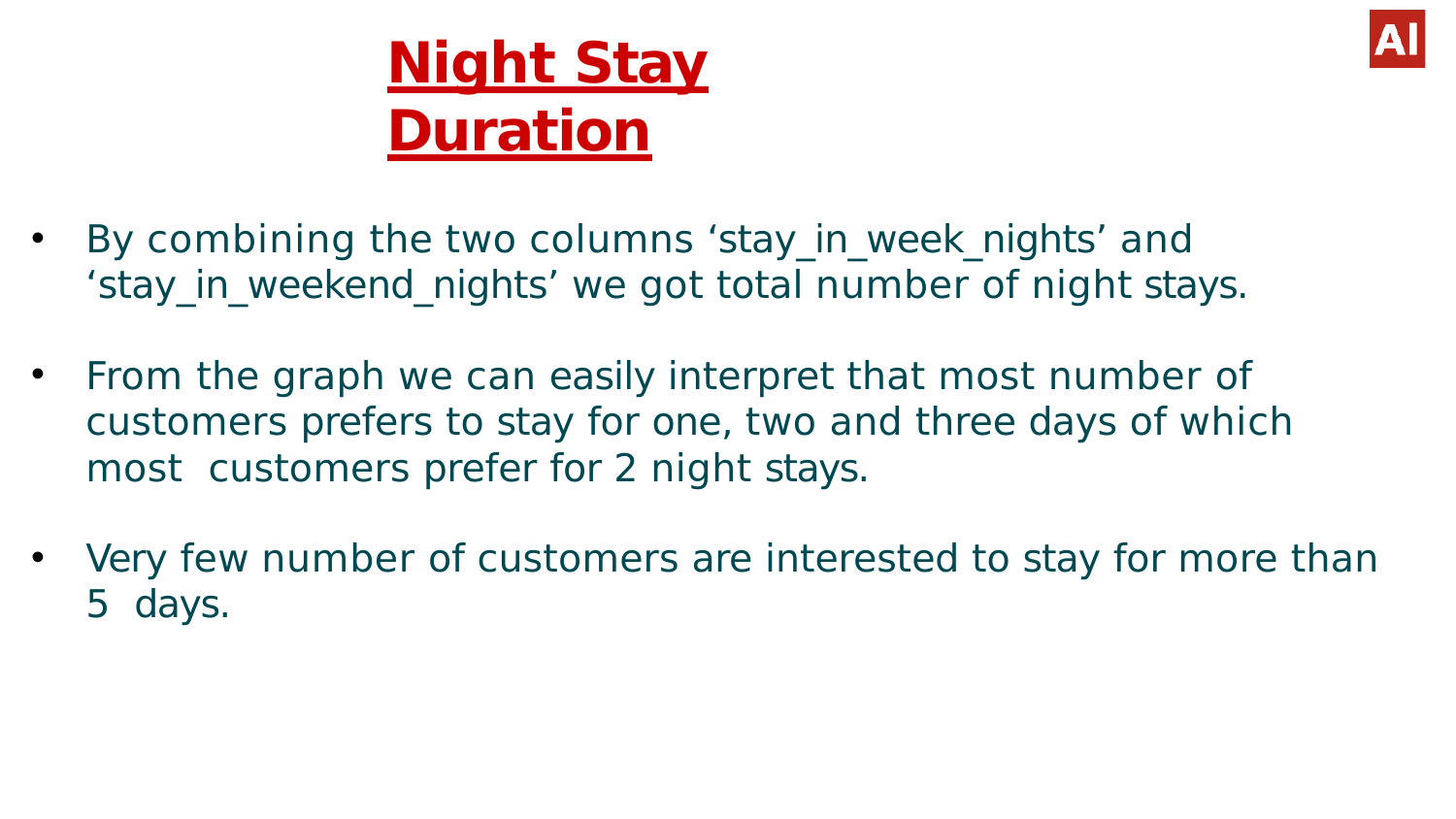

# Night Stay Duration
By combining the two columns ‘stay_in_week_nights’ and
‘stay_in_weekend_nights’ we got total number of night stays.

From the graph we can easily interpret that most number of  customers prefers to stay for one, two and three days of which most  customers prefer for 2 night stays.

Very few number of customers are interested to stay for more than 5  days.